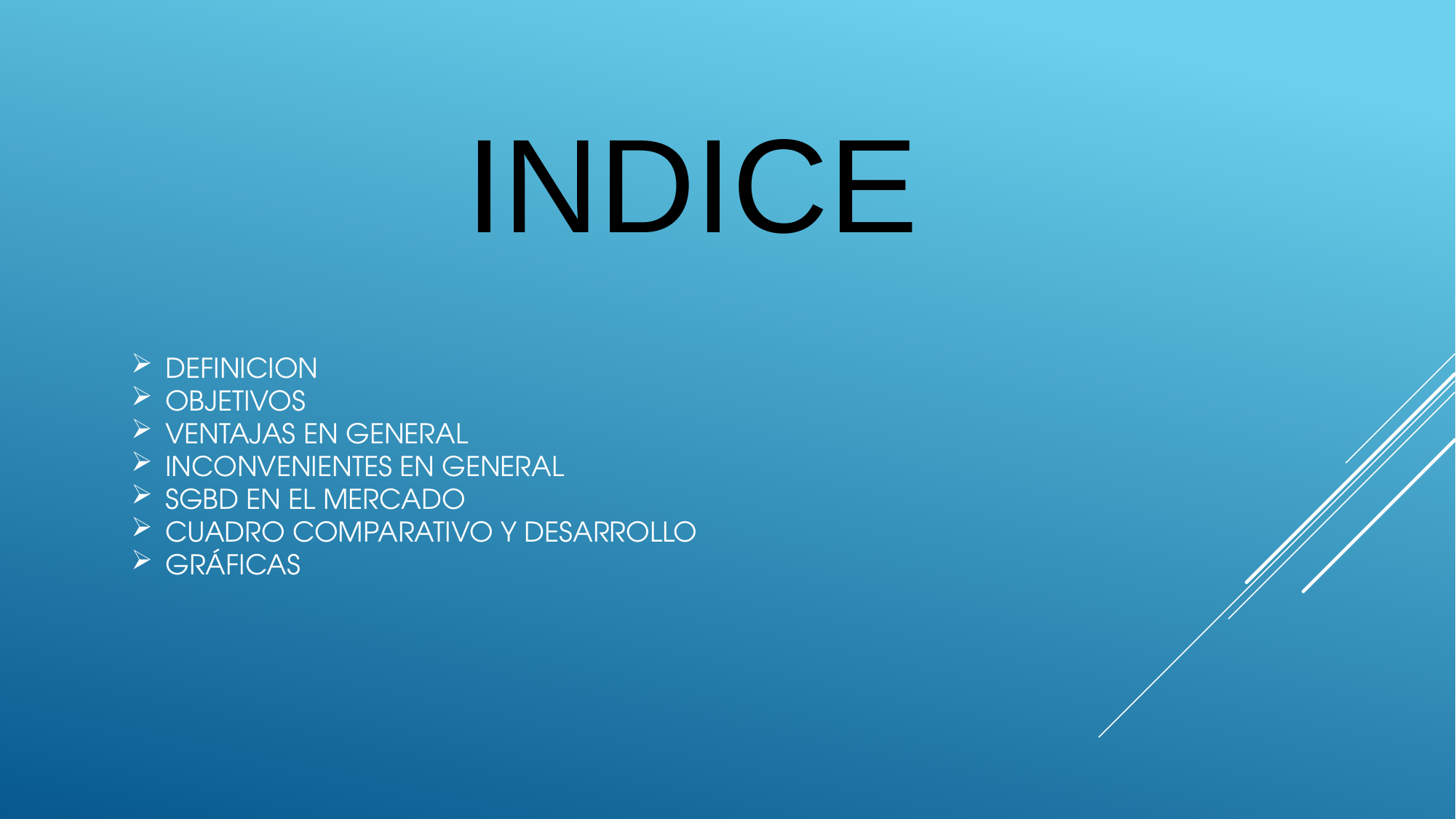

INDICE
DEFINICION
OBJETIVOS
VENTAJAS EN GENERAL
INCONVENIENTES EN GENERAL
SGBD EN EL MERCADO
CUADRO COMPARATIVO Y DESARROLLO
GRÁFICAS